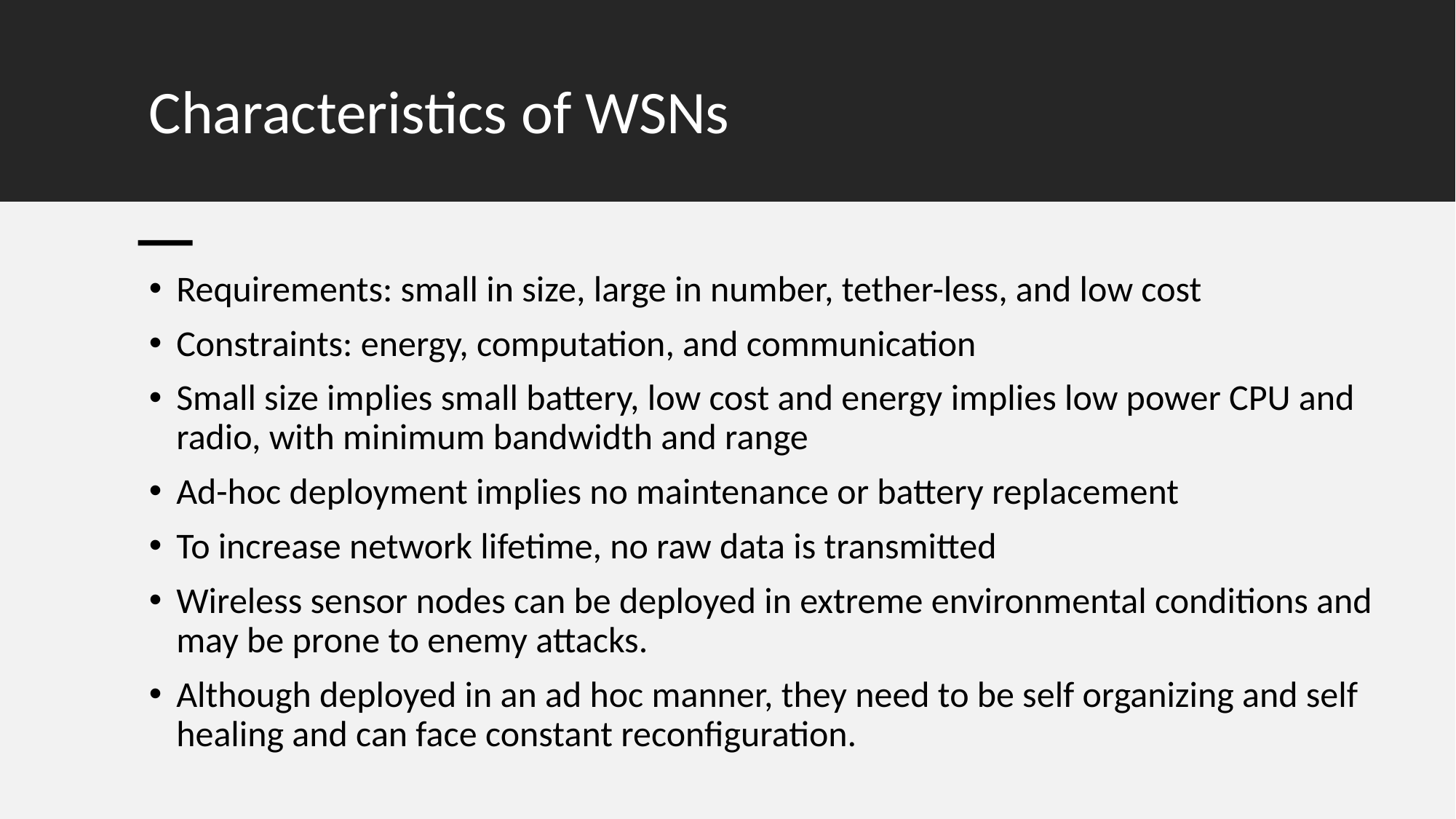

# Characteristics of WSNs

Requirements: small in size, large in number, tether-less, and low cost
Constraints: energy, computation, and communication
Small size implies small battery, low cost and energy implies low power CPU and radio, with minimum bandwidth and range
Ad-hoc deployment implies no maintenance or battery replacement
To increase network lifetime, no raw data is transmitted
Wireless sensor nodes can be deployed in extreme environmental conditions and may be prone to enemy attacks.
Although deployed in an ad hoc manner, they need to be self organizing and self healing and can face constant reconfiguration.